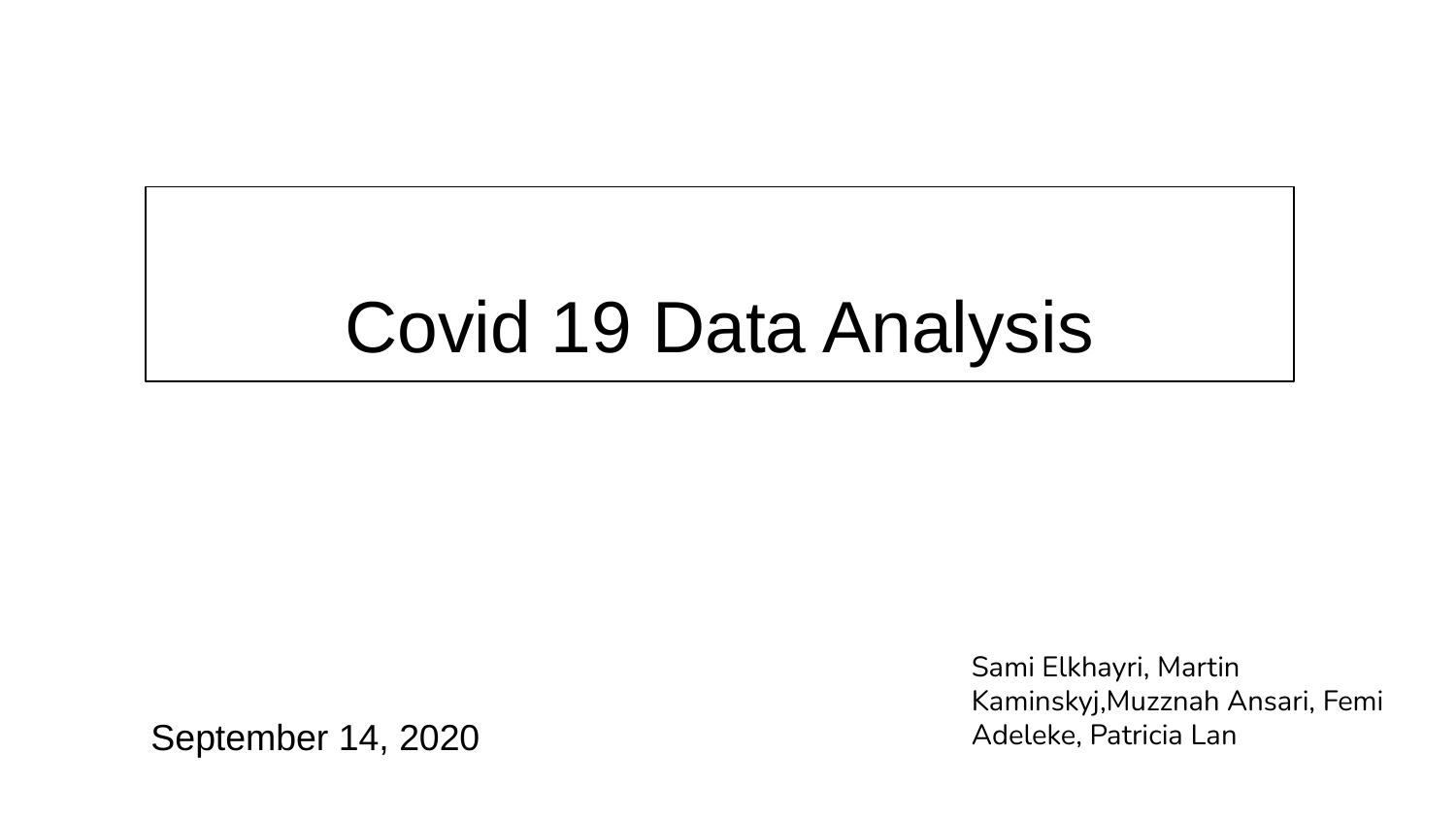

# Covid 19 Data Analysis
Sami Elkhayri, Martin Kaminskyj,Muzznah Ansari, Femi Adeleke, Patricia Lan
September 14, 2020